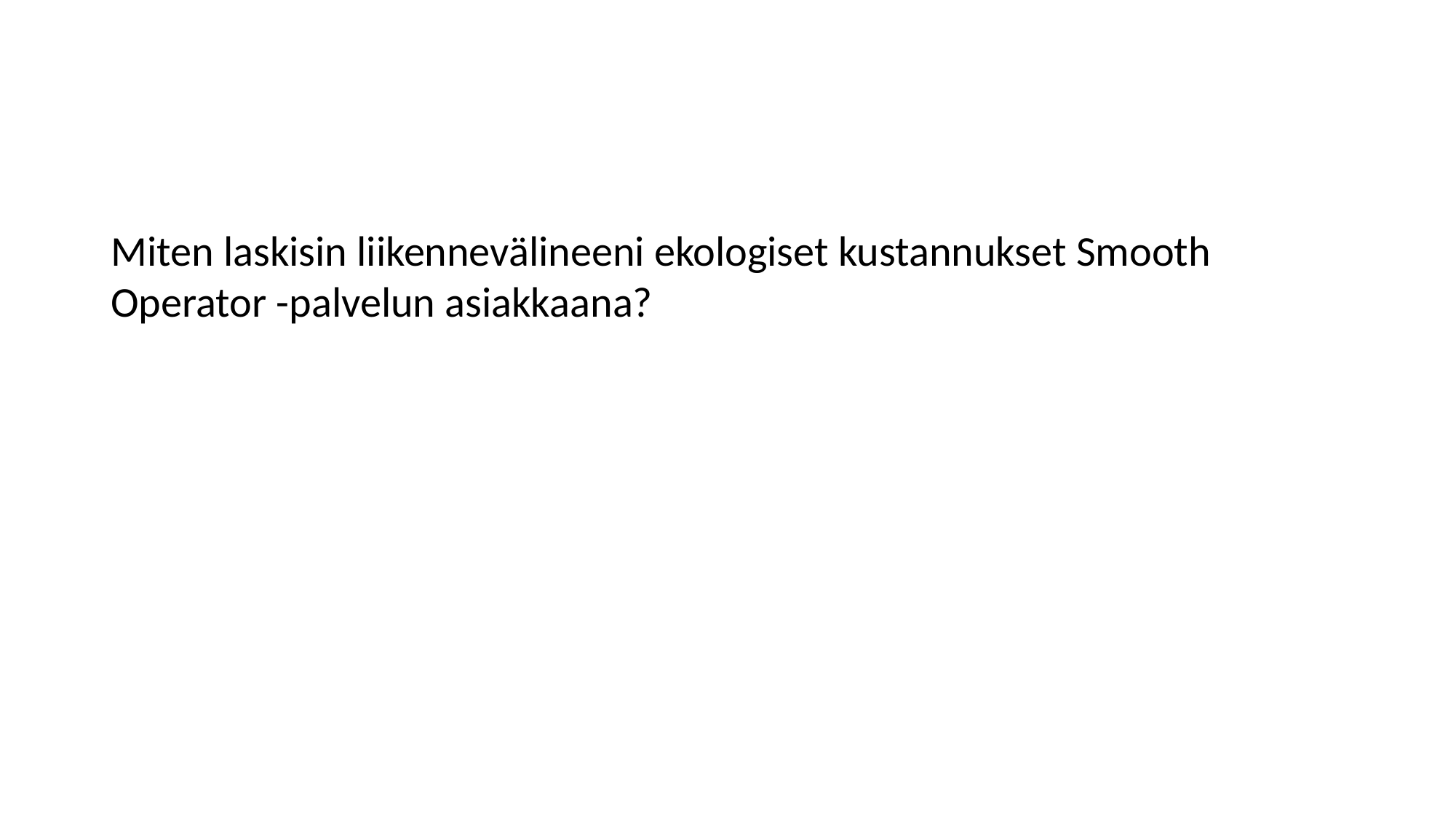

Miten laskisin liikennevälineeni ekologiset kustannukset Smooth Operator -palvelun asiakkaana?